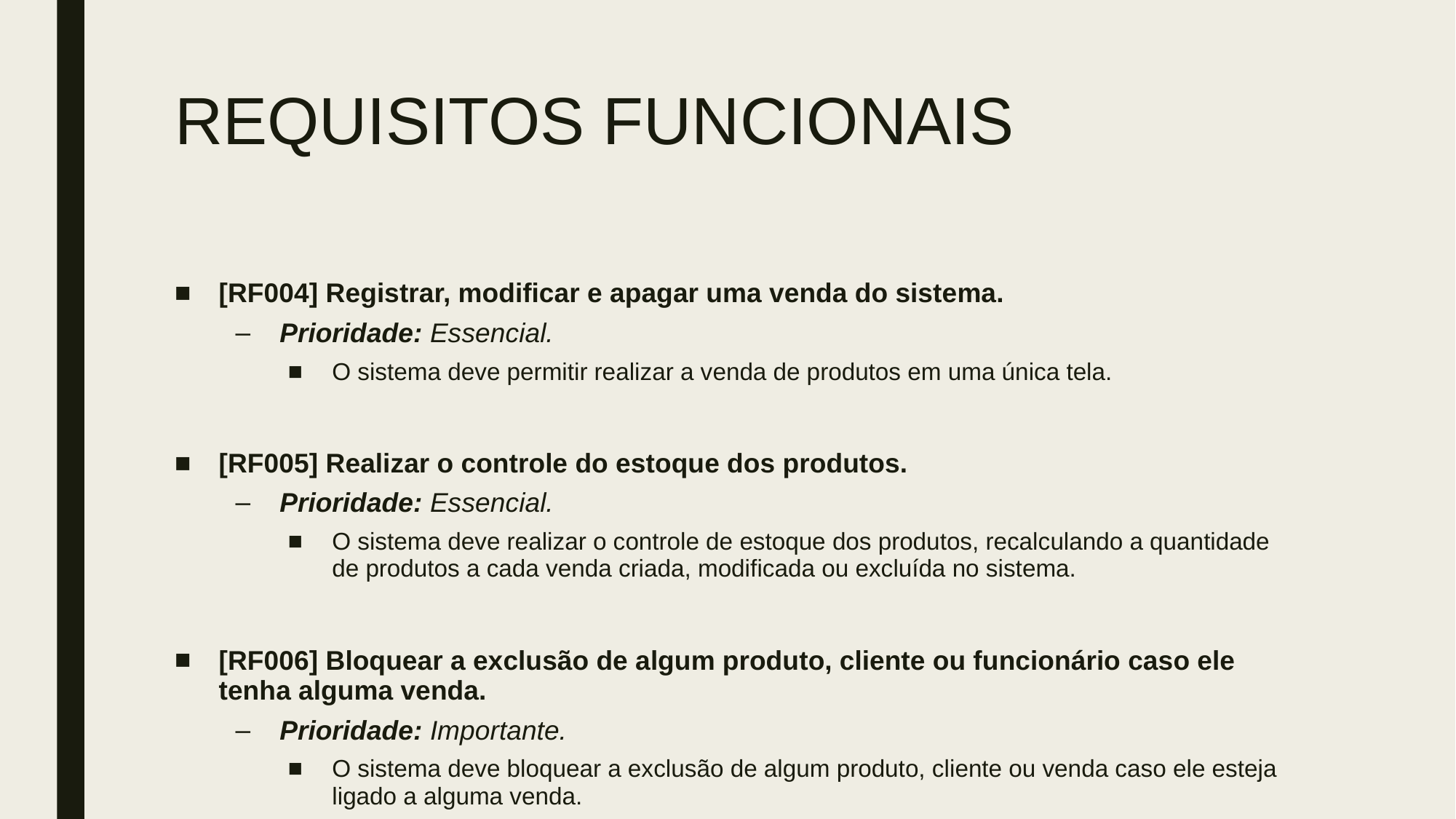

# REQUISITOS FUNCIONAIS
[RF004] Registrar, modificar e apagar uma venda do sistema.
Prioridade: Essencial.
O sistema deve permitir realizar a venda de produtos em uma única tela.

[RF005] Realizar o controle do estoque dos produtos.
Prioridade: Essencial.
O sistema deve realizar o controle de estoque dos produtos, recalculando a quantidade de produtos a cada venda criada, modificada ou excluída no sistema.

[RF006] Bloquear a exclusão de algum produto, cliente ou funcionário caso ele tenha alguma venda.
Prioridade: Importante.
O sistema deve bloquear a exclusão de algum produto, cliente ou venda caso ele esteja ligado a alguma venda.